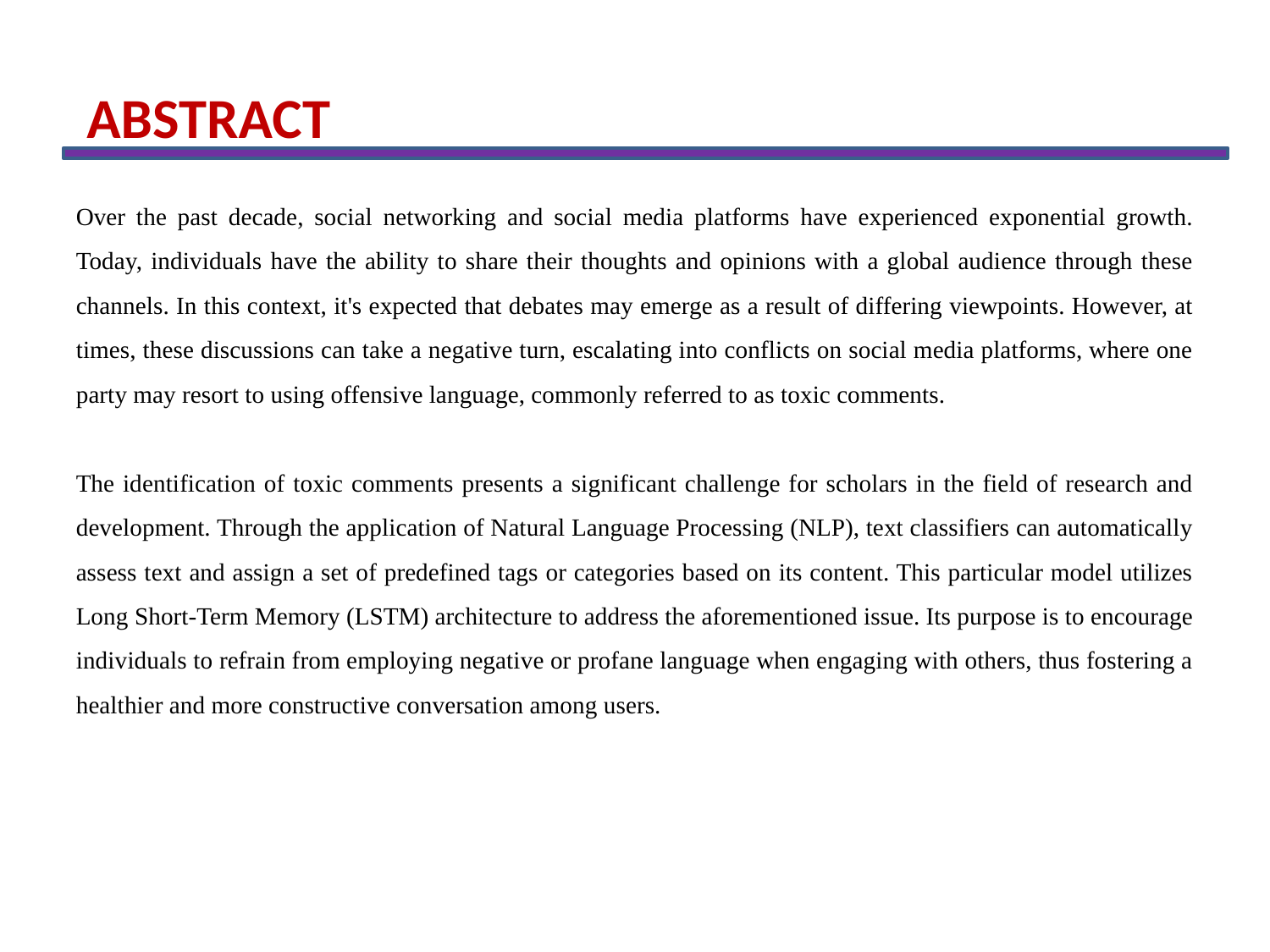

ABSTRACT

Over the past decade, social networking and social media platforms have experienced exponential growth. Today, individuals have the ability to share their thoughts and opinions with a global audience through these channels. In this context, it's expected that debates may emerge as a result of differing viewpoints. However, at times, these discussions can take a negative turn, escalating into conflicts on social media platforms, where one party may resort to using offensive language, commonly referred to as toxic comments.

The identification of toxic comments presents a significant challenge for scholars in the field of research and development. Through the application of Natural Language Processing (NLP), text classifiers can automatically assess text and assign a set of predefined tags or categories based on its content. This particular model utilizes Long Short-Term Memory (LSTM) architecture to address the aforementioned issue. Its purpose is to encourage individuals to refrain from employing negative or profane language when engaging with others, thus fostering a healthier and more constructive conversation among users.